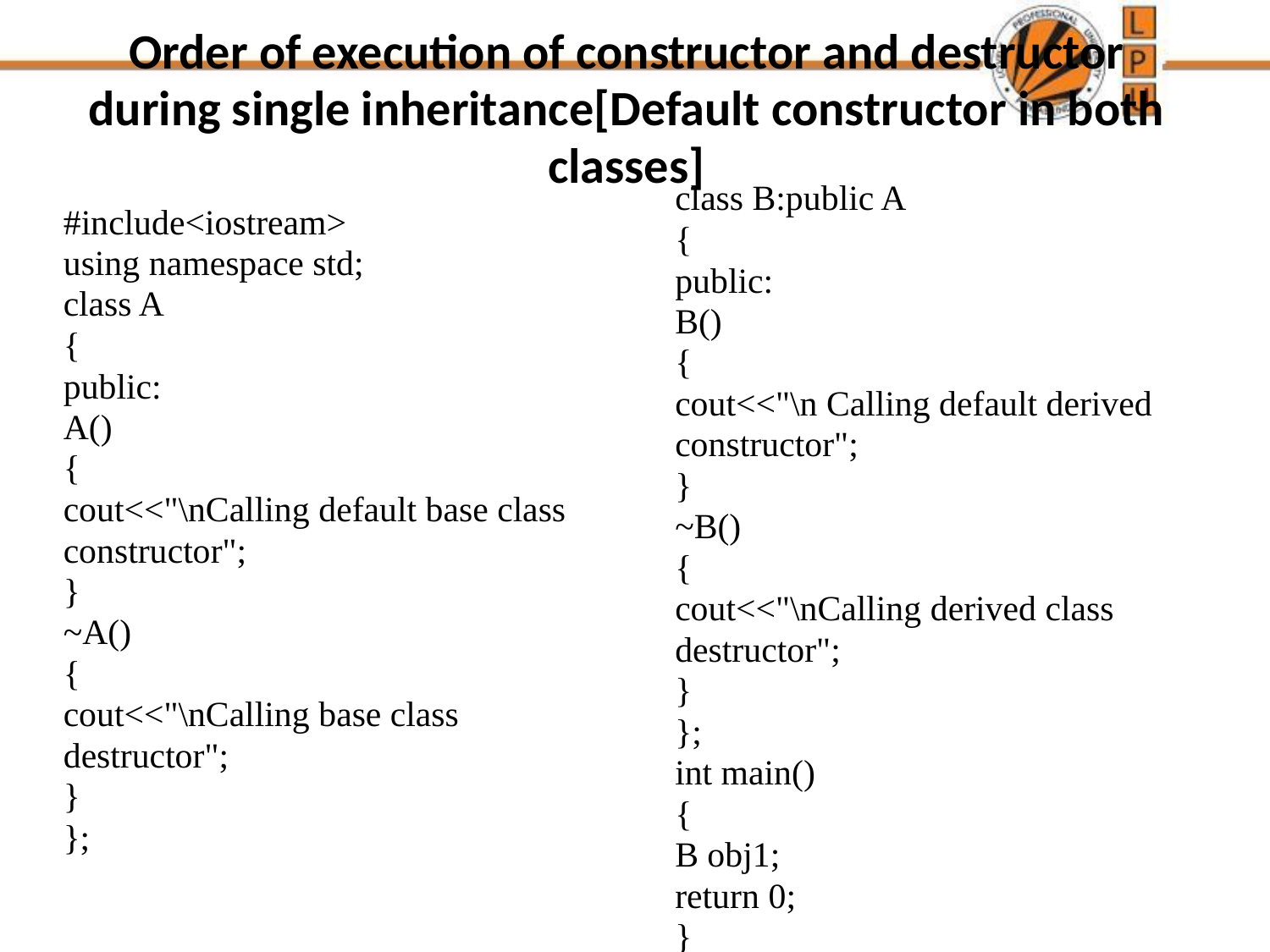

# Order of execution of constructor and destructor during single inheritance[Default constructor in both classes]
class B:public A
{
public:
B()
{
cout<<"\n Calling default derived constructor";
}
~B()
{
cout<<"\nCalling derived class destructor";
}
};
int main()
{
B obj1;
return 0;
}
#include<iostream>
using namespace std;
class A
{
public:
A()
{
cout<<"\nCalling default base class constructor";
}
~A()
{
cout<<"\nCalling base class destructor";
}
};